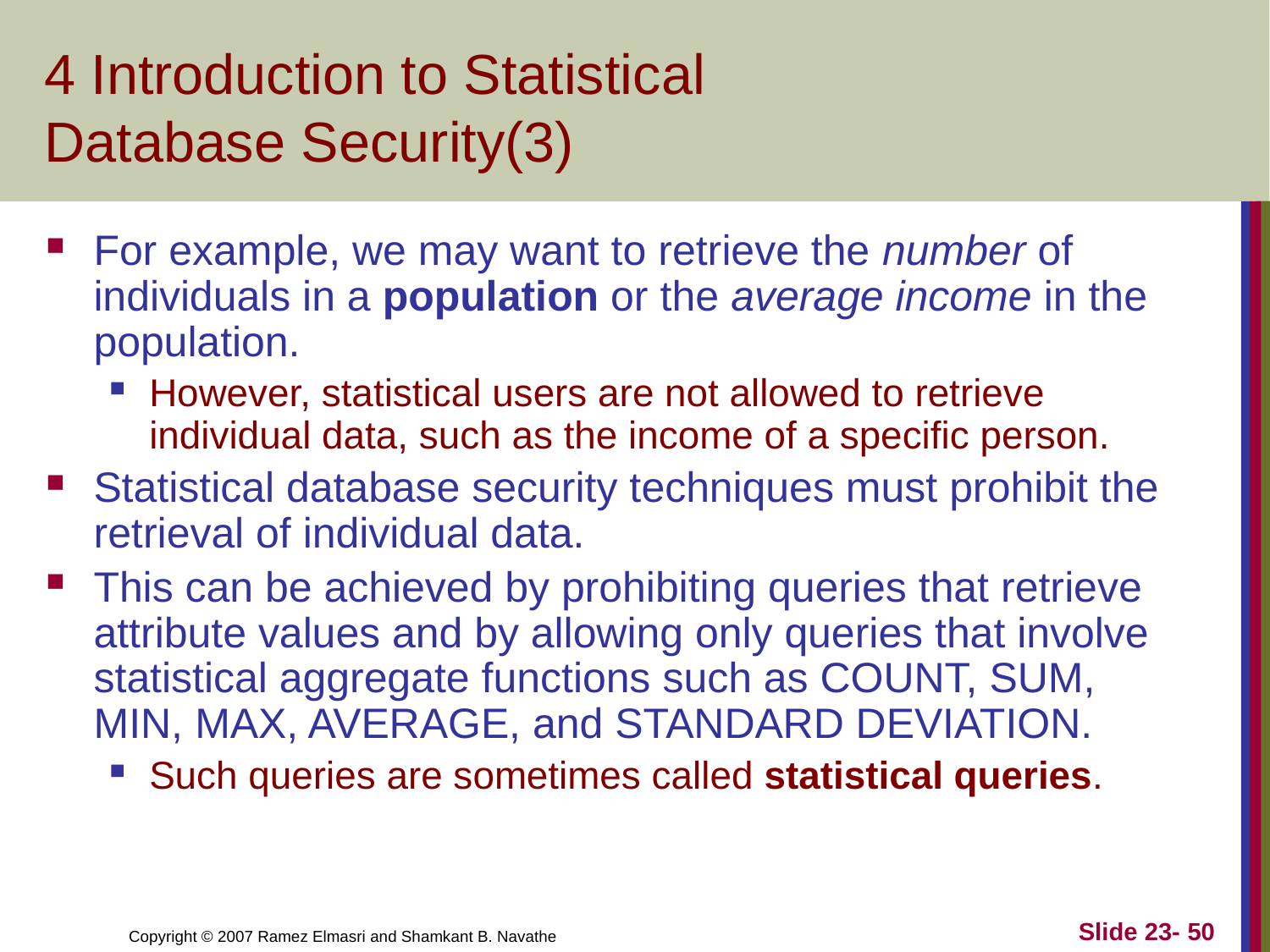

# 4 Introduction to Statistical Database Security(3)
For example, we may want to retrieve the number of individuals in a population or the average income in the population.
However, statistical users are not allowed to retrieve individual data, such as the income of a specific person.
Statistical database security techniques must prohibit the retrieval of individual data.
This can be achieved by prohibiting queries that retrieve attribute values and by allowing only queries that involve statistical aggregate functions such as COUNT, SUM, MIN, MAX, AVERAGE, and STANDARD DEVIATION.
Such queries are sometimes called statistical queries.
Slide 23- 50